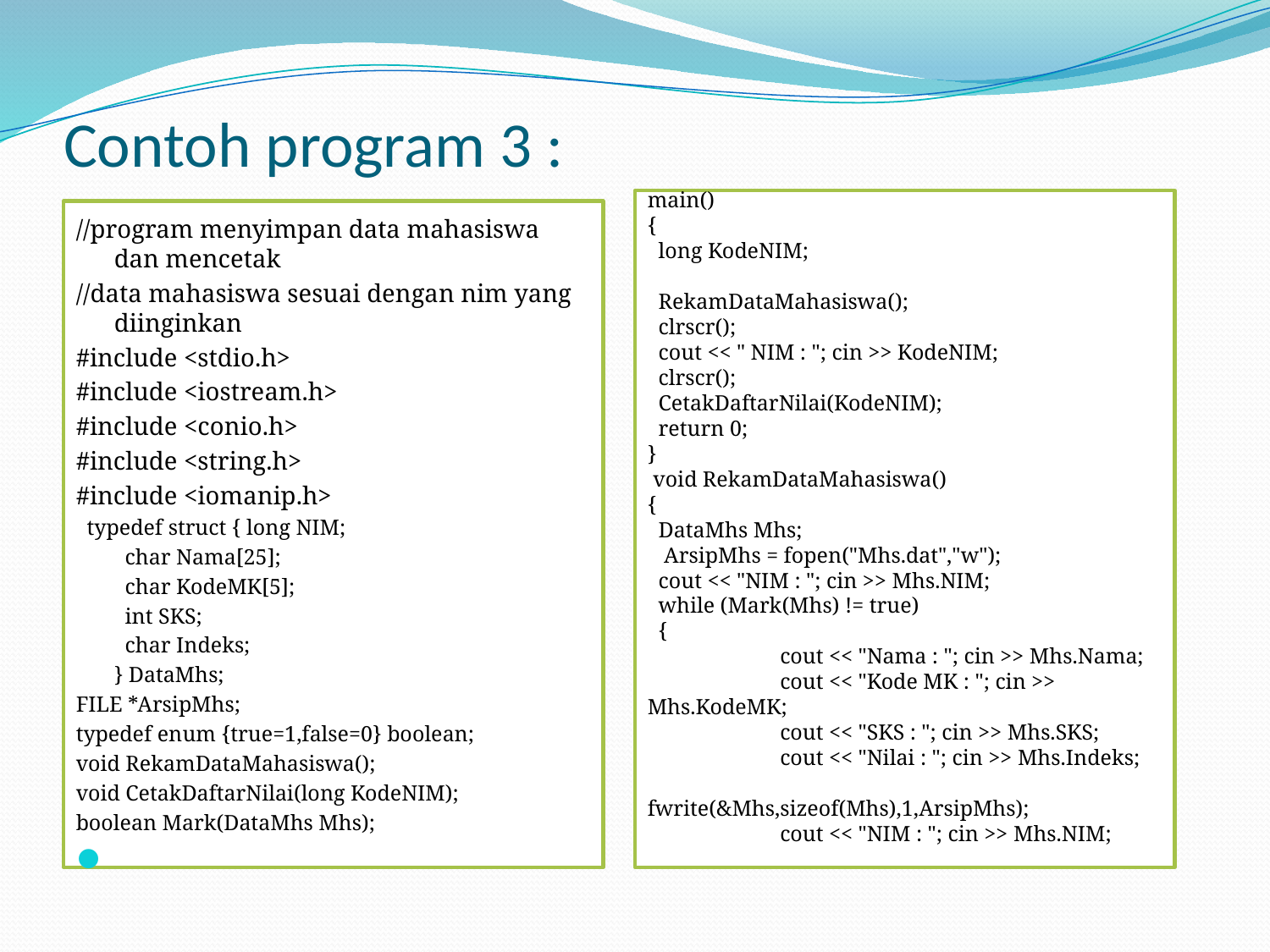

# Contoh program 3 :
main()
{
  long KodeNIM;

  RekamDataMahasiswa();
  clrscr();
  cout << " NIM : "; cin >> KodeNIM;
  clrscr();
  CetakDaftarNilai(KodeNIM);
  return 0;
}
 void RekamDataMahasiswa()
{
  DataMhs Mhs;
   ArsipMhs = fopen("Mhs.dat","w");
  cout << "NIM : "; cin >> Mhs.NIM;
  while (Mark(Mhs) != true)
  {
	 cout << "Nama : "; cin >> Mhs.Nama;
	 cout << "Kode MK : "; cin >> Mhs.KodeMK;
	 cout << "SKS : "; cin >> Mhs.SKS;
	 cout << "Nilai : "; cin >> Mhs.Indeks;
	 fwrite(&Mhs,sizeof(Mhs),1,ArsipMhs);
	 cout << "NIM : "; cin >> Mhs.NIM;

//program menyimpan data mahasiswa dan mencetak
//data mahasiswa sesuai dengan nim yang diinginkan
#include <stdio.h>
#include <iostream.h>
#include <conio.h>
#include <string.h>
#include <iomanip.h>
  typedef struct { long NIM;
	  char Nama[25];
	  char KodeMK[5];
	  int SKS;
	  char Indeks;
	} DataMhs;
FILE *ArsipMhs;
typedef enum {true=1,false=0} boolean;
void RekamDataMahasiswa();
void CetakDaftarNilai(long KodeNIM);
boolean Mark(DataMhs Mhs);